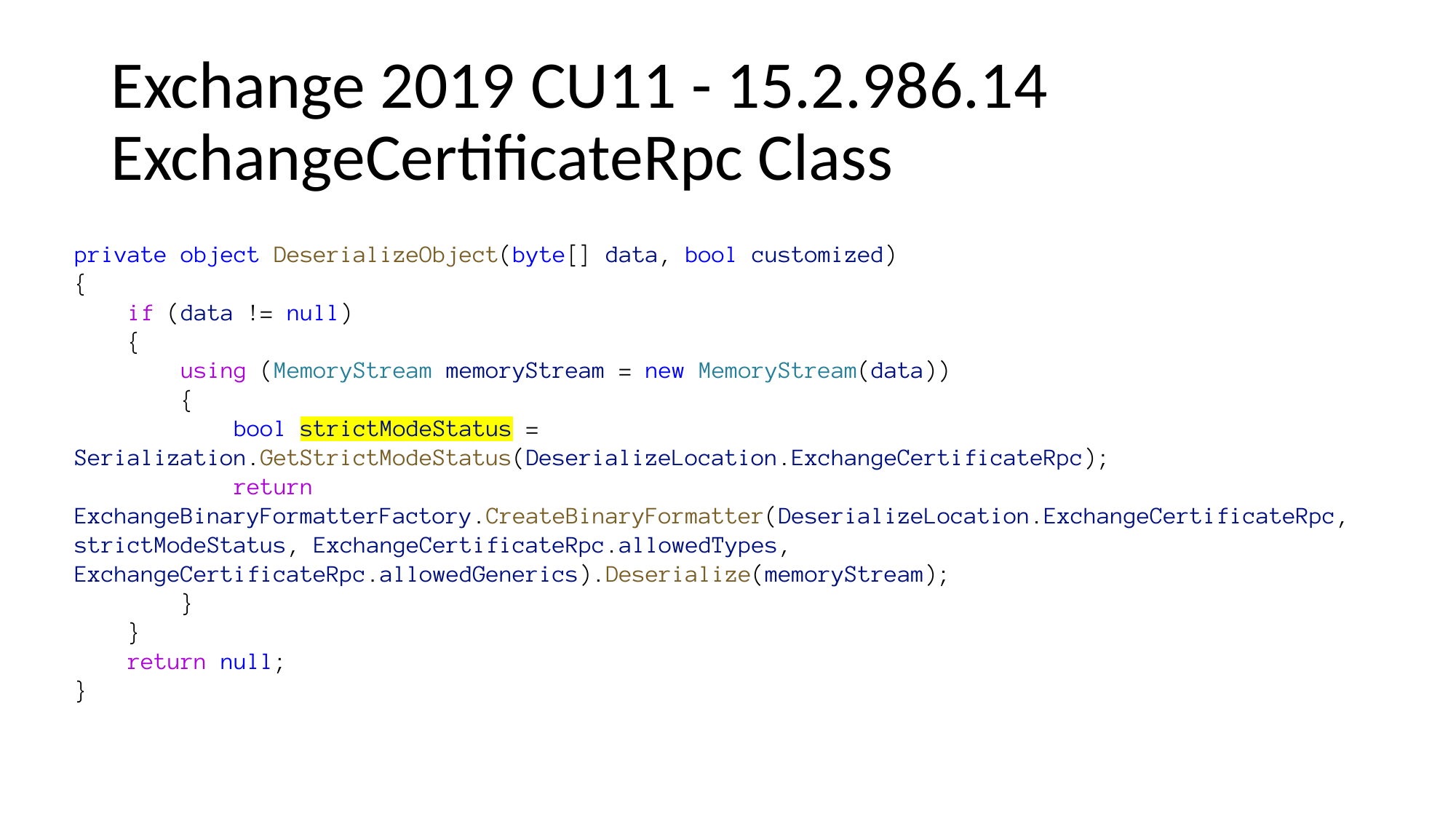

# Exchange 2019 CU11 - 15.2.986.14 ExchangeCertificateRpc Class
private object DeserializeObject(byte[] data, bool customized)
{
    if (data != null)
    {
        using (MemoryStream memoryStream = new MemoryStream(data))
        {
            bool strictModeStatus = Serialization.GetStrictModeStatus(DeserializeLocation.ExchangeCertificateRpc);
            return ExchangeBinaryFormatterFactory.CreateBinaryFormatter(DeserializeLocation.ExchangeCertificateRpc, strictModeStatus, ExchangeCertificateRpc.allowedTypes, ExchangeCertificateRpc.allowedGenerics).Deserialize(memoryStream);
        }
    }
    return null;
}